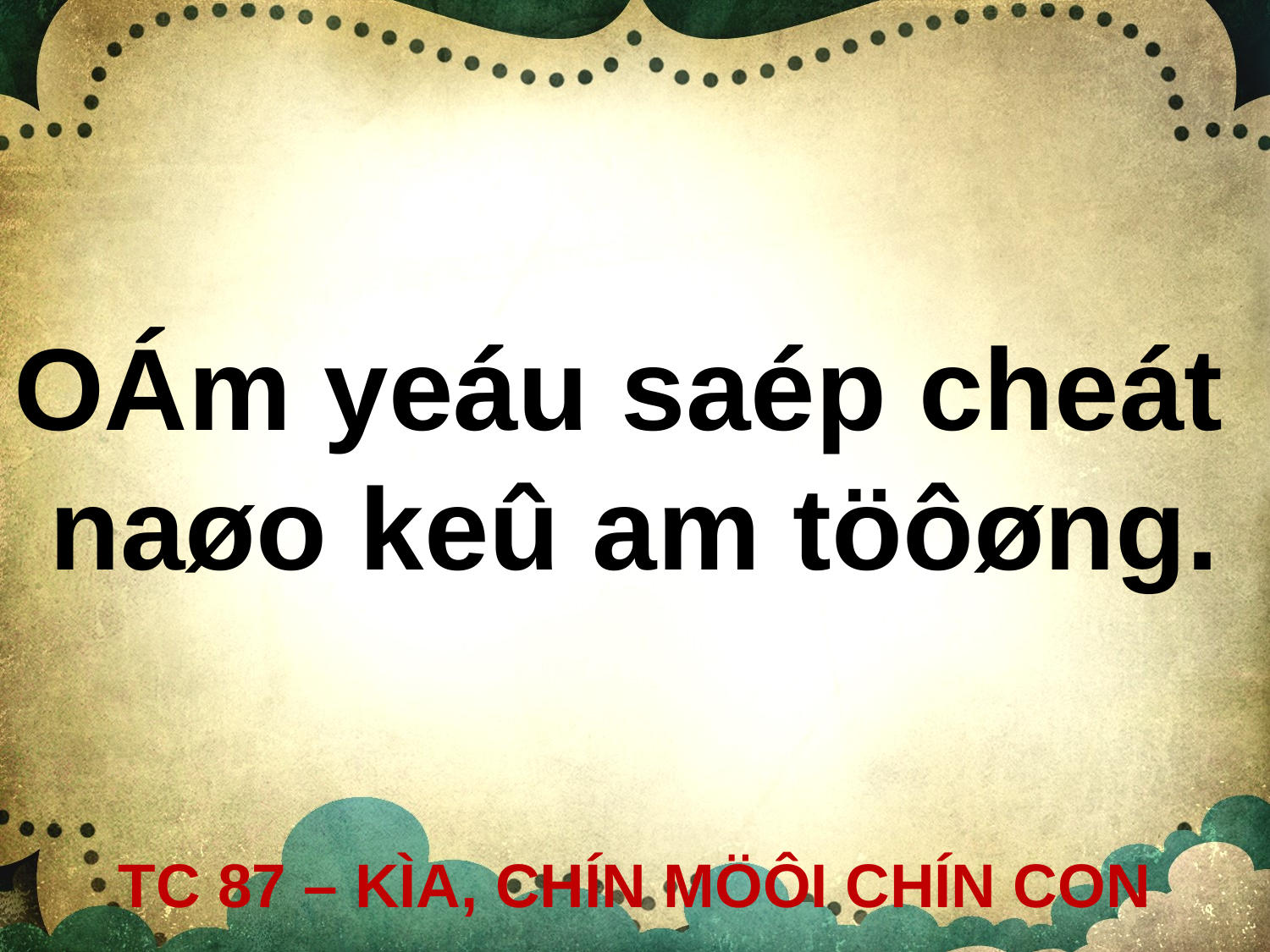

OÁm yeáu saép cheát
naøo keû am töôøng.
TC 87 – KÌA, CHÍN MÖÔI CHÍN CON